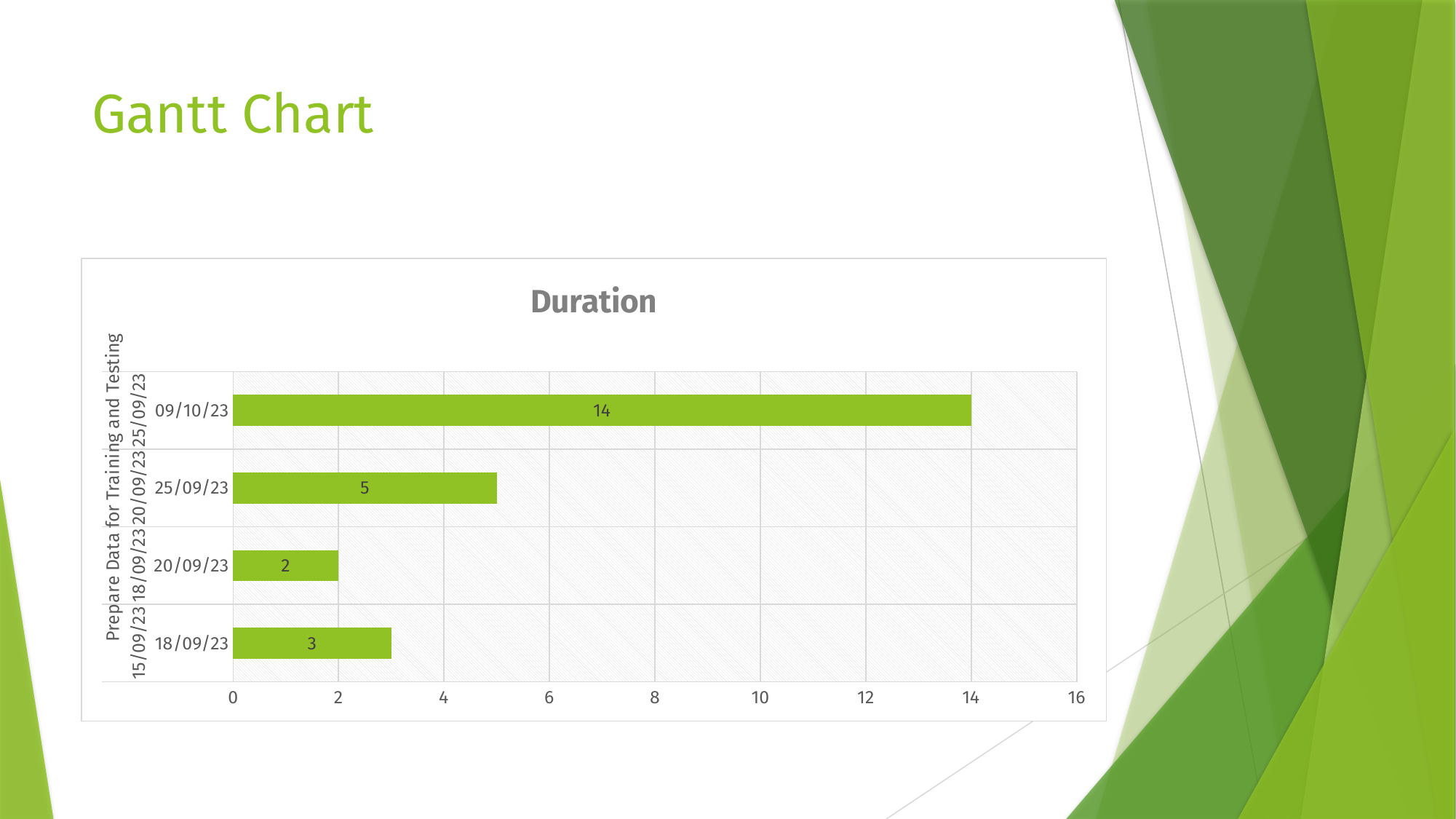

# Gantt Chart

### Chart:

| Category | Duration |
|---|---|
| 18/09/23 | 3.0 |
| 20/09/23 | 2.0 |
| 25/09/23 | 5.0 |
| 09/10/23 | 14.0 |